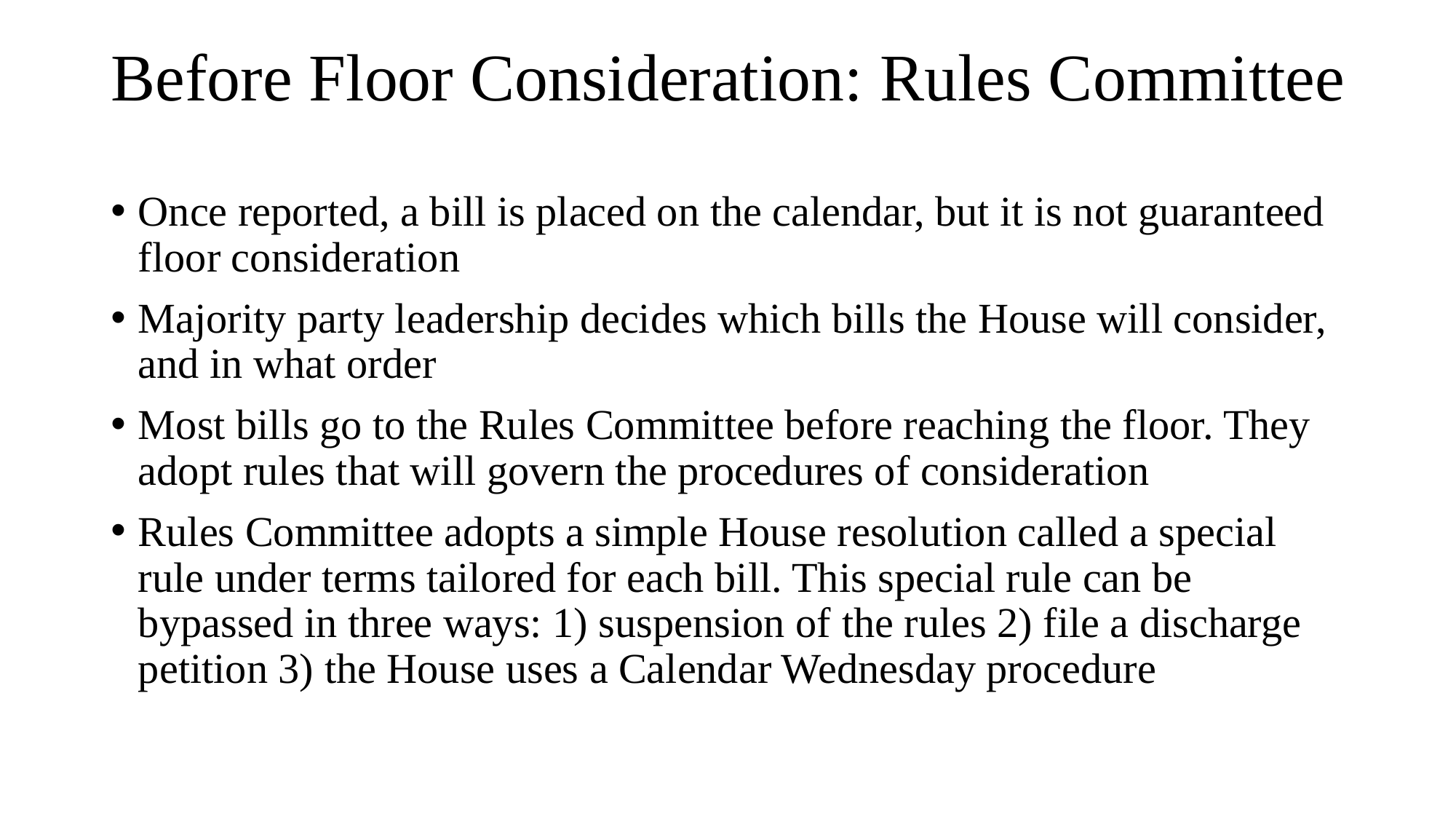

# Before Floor Consideration: Rules Committee
Once reported, a bill is placed on the calendar, but it is not guaranteed floor consideration
Majority party leadership decides which bills the House will consider, and in what order
Most bills go to the Rules Committee before reaching the floor. They adopt rules that will govern the procedures of consideration
Rules Committee adopts a simple House resolution called a special rule under terms tailored for each bill. This special rule can be bypassed in three ways: 1) suspension of the rules 2) file a discharge petition 3) the House uses a Calendar Wednesday procedure